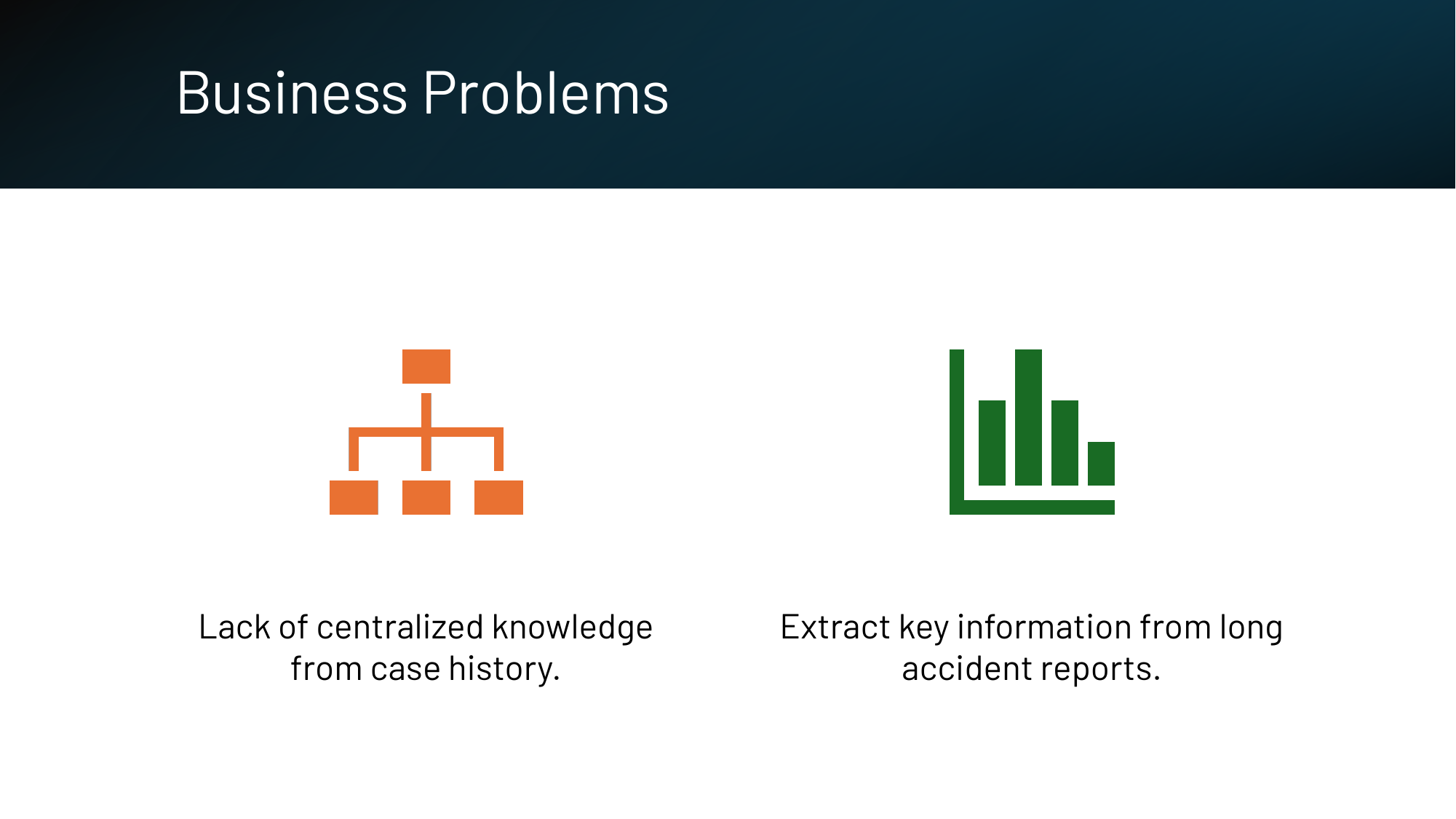

Business Problems
Lack of centralized knowledge from case history.
Extract key information from long accident reports.